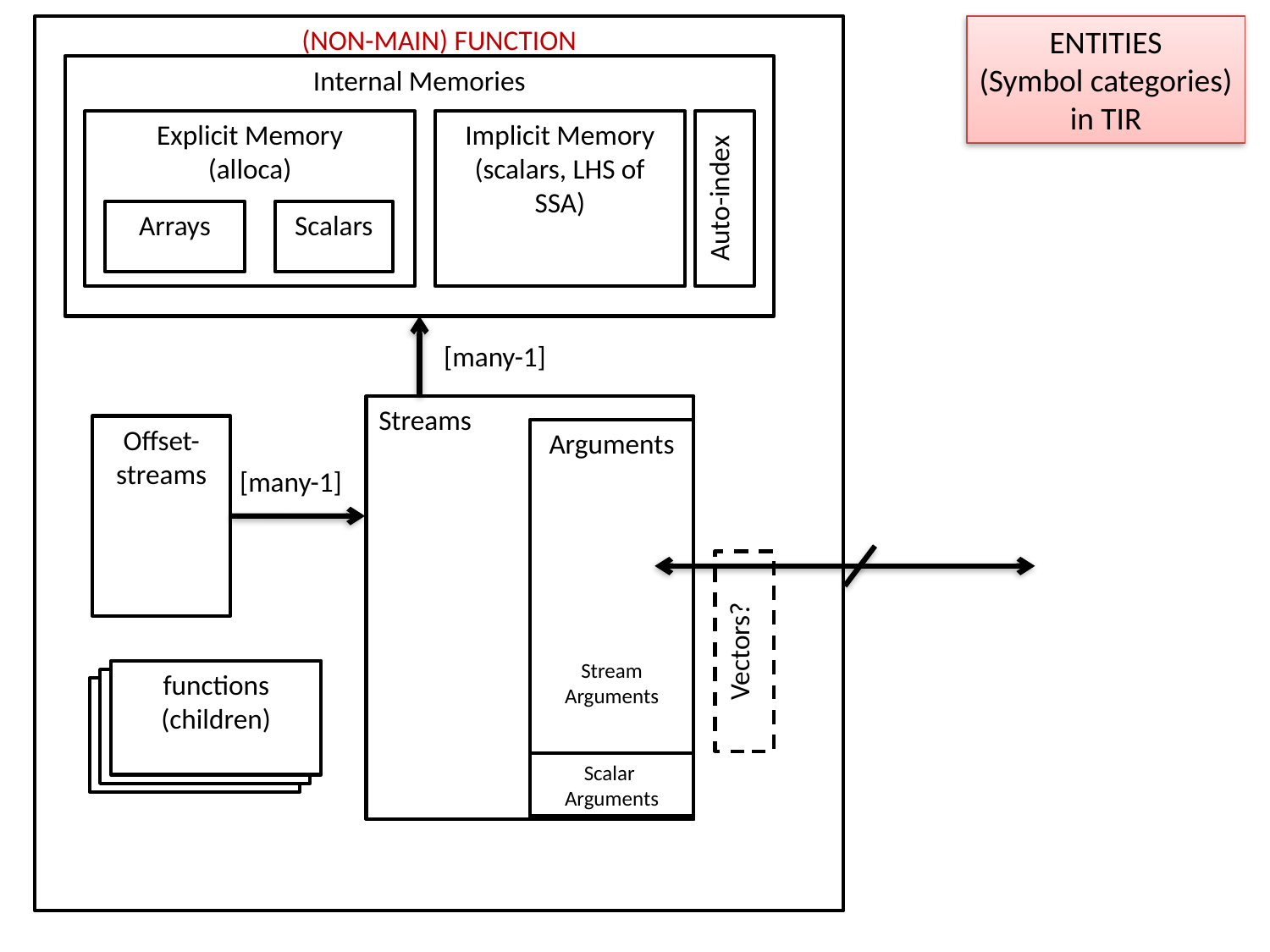

(NON-MAIN) FUNCTION
ENTITIES
(Symbol categories)
in TIR
Internal Memories
Explicit Memory
(alloca)
Implicit Memory
(scalars, LHS of SSA)
Auto-index
Arrays
Scalars
[many-1]
Streams
Offset-streams
Arguments
[many-1]
Vectors?
Stream
Arguments
functions
(children)
functions
(children)
functions
(children)
Scalar
Arguments